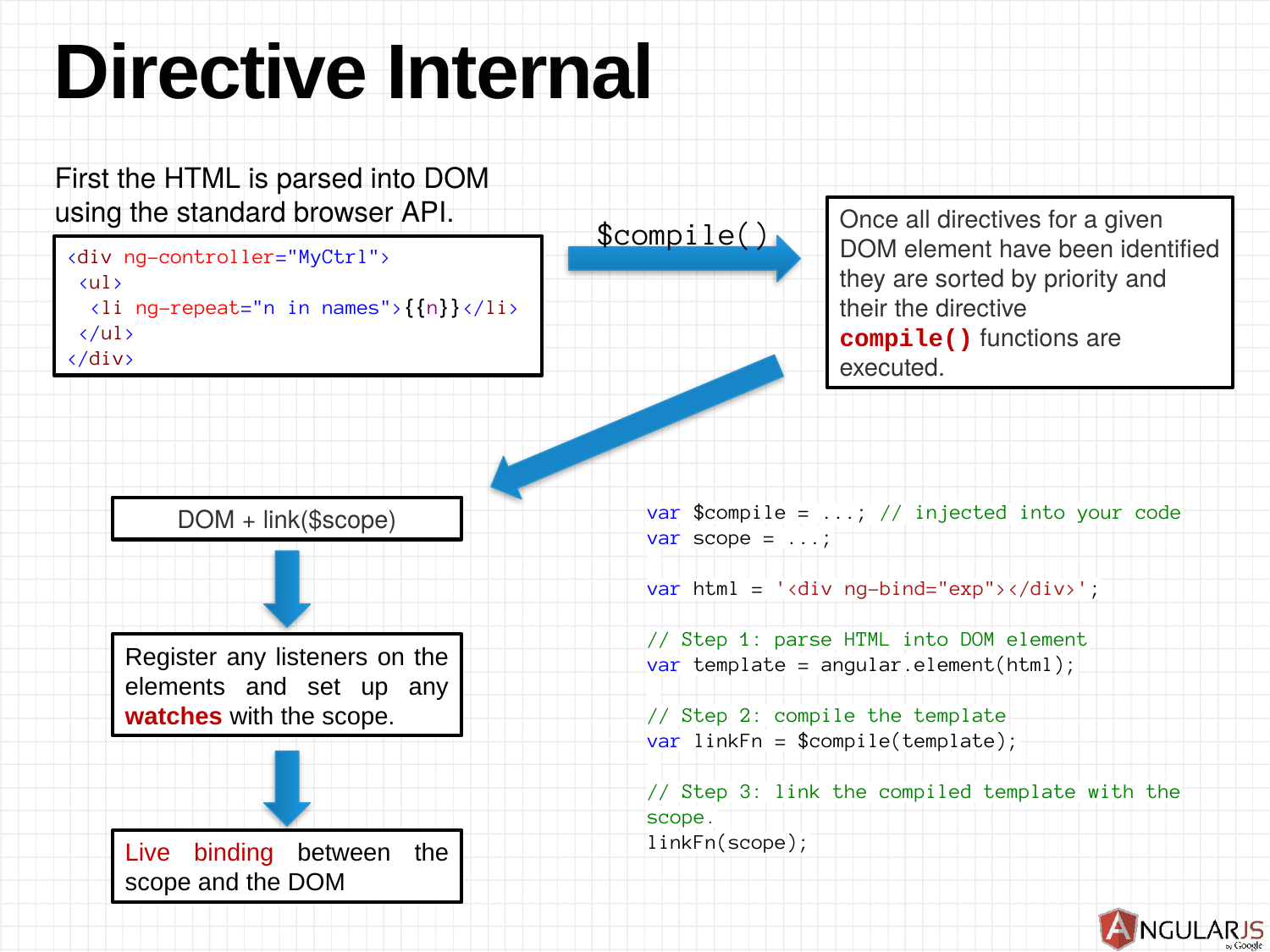

# Directive Internal
First the HTML is parsed into DOM using the standard browser API.
Once all directives for a given DOM element have been identified they are sorted by priority and their the directive compile() functions are executed.
$compile()

<div ng-controller="MyCtrl">
 <ul>
  <li ng-repeat="n in names">{{n}}</li>
 </ul>
</div>

var $compile = ...; // injected into your code
var scope = ...;

var html = '<div ng-bind="exp"></div>';

// Step 1: parse HTML into DOM element
var template = angular.element(html);

// Step 2: compile the template
var linkFn = $compile(template);

// Step 3: link the compiled template with the scope.
linkFn(scope);
DOM + link($scope)

Register any listeners on the elements and set up any watches with the scope.

Live binding between the scope and the DOM